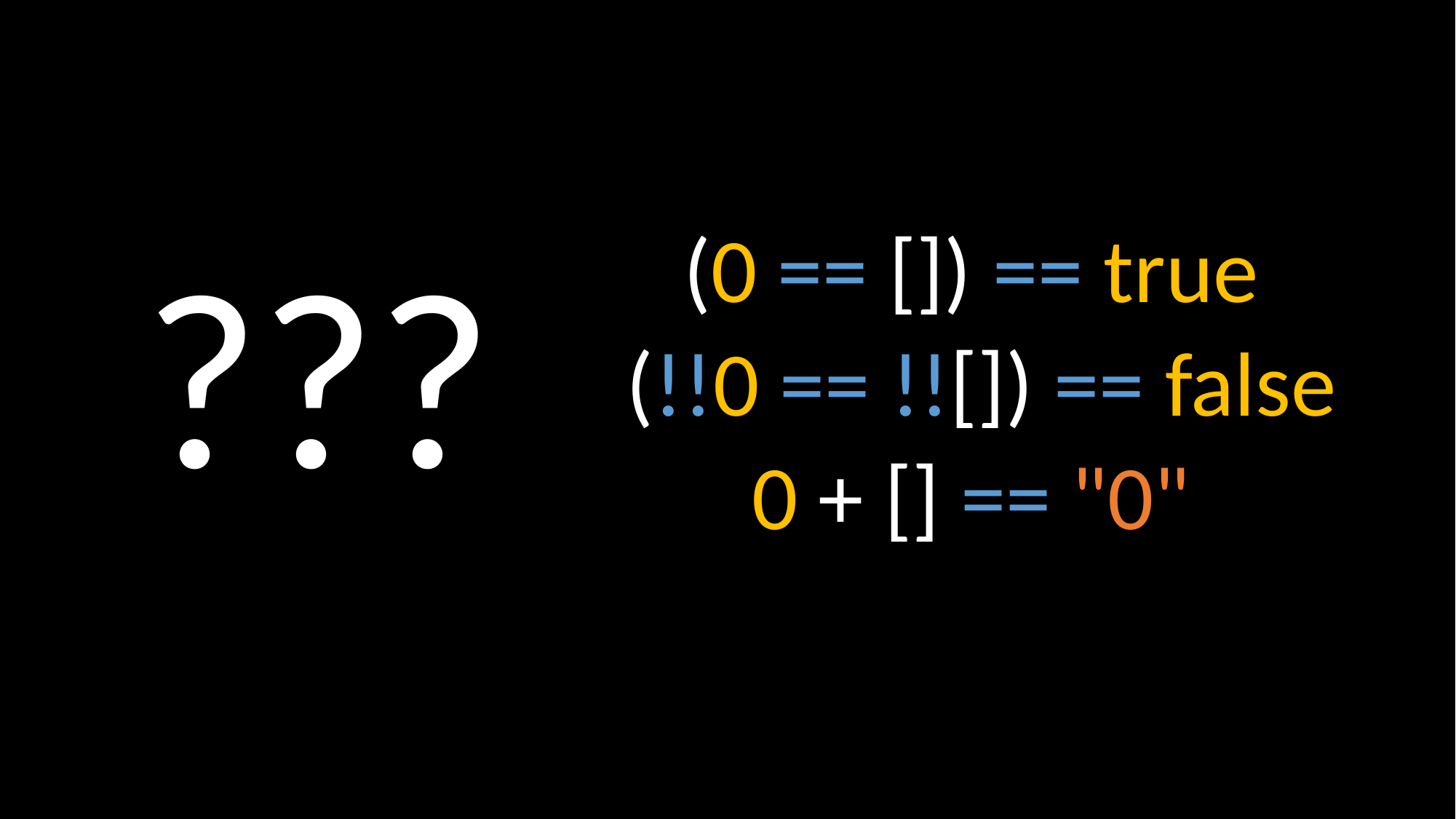

???
(0 == []) == true
 (!!0 == !![]) == false
0 + [] == "0"